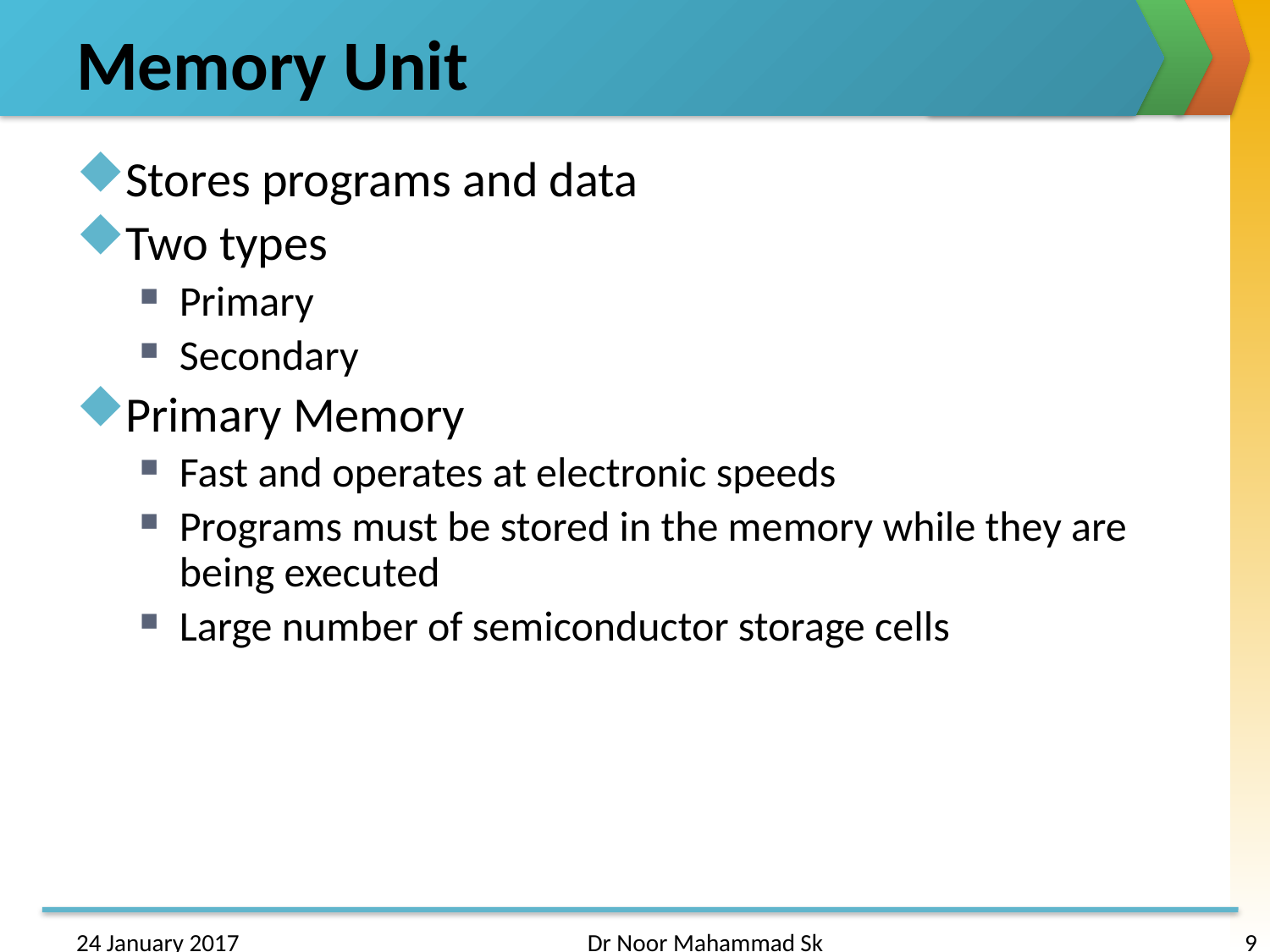

# Memory Unit
Stores programs and data
Two types
Primary
Secondary
Primary Memory
Fast and operates at electronic speeds
Programs must be stored in the memory while they are being executed
Large number of semiconductor storage cells

24 January 2017
Dr Noor Mahammad Sk
9